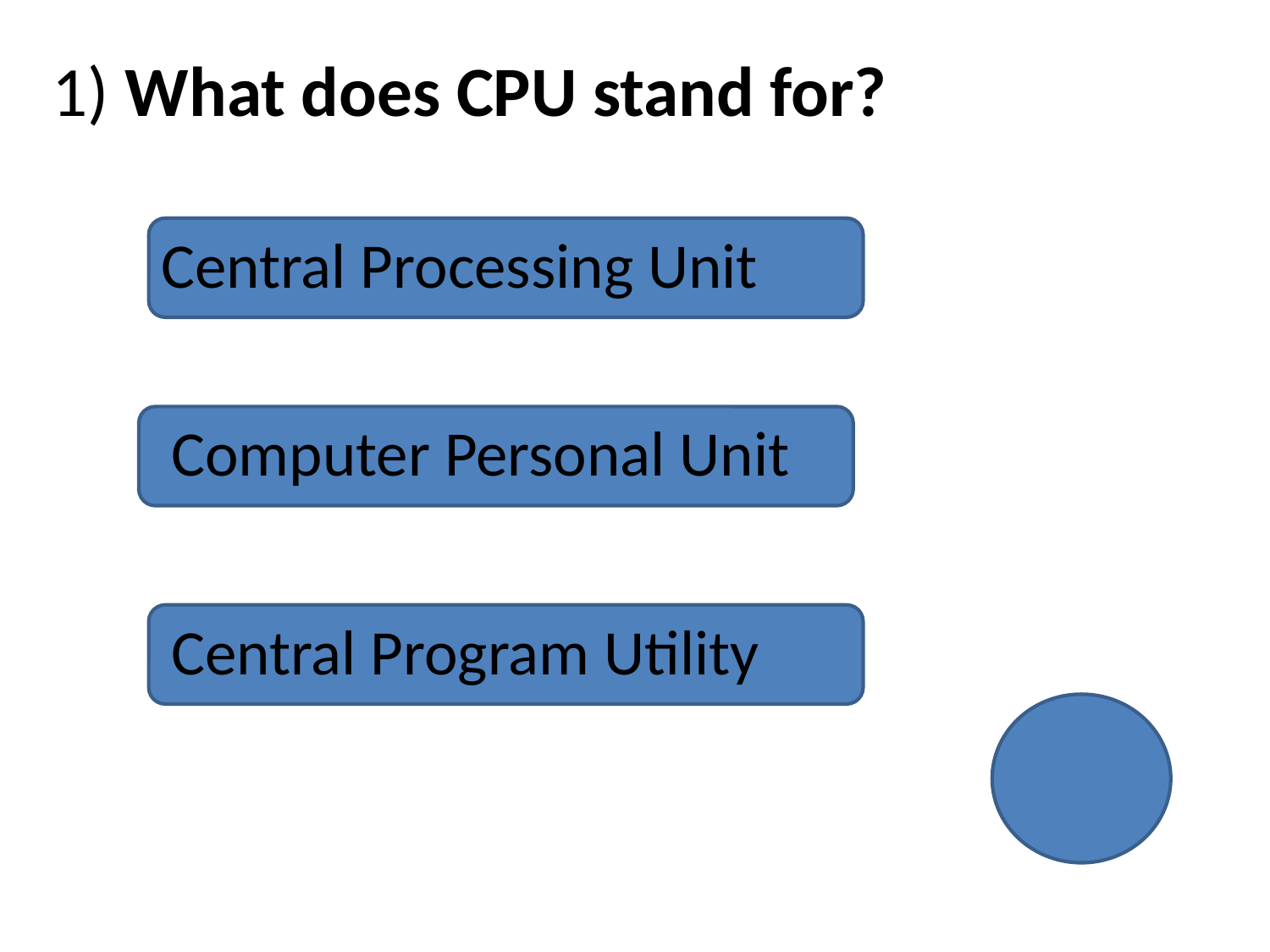

1) What does CPU stand for?

Central Processing Unit

Computer Personal Unit

Central Program Utility